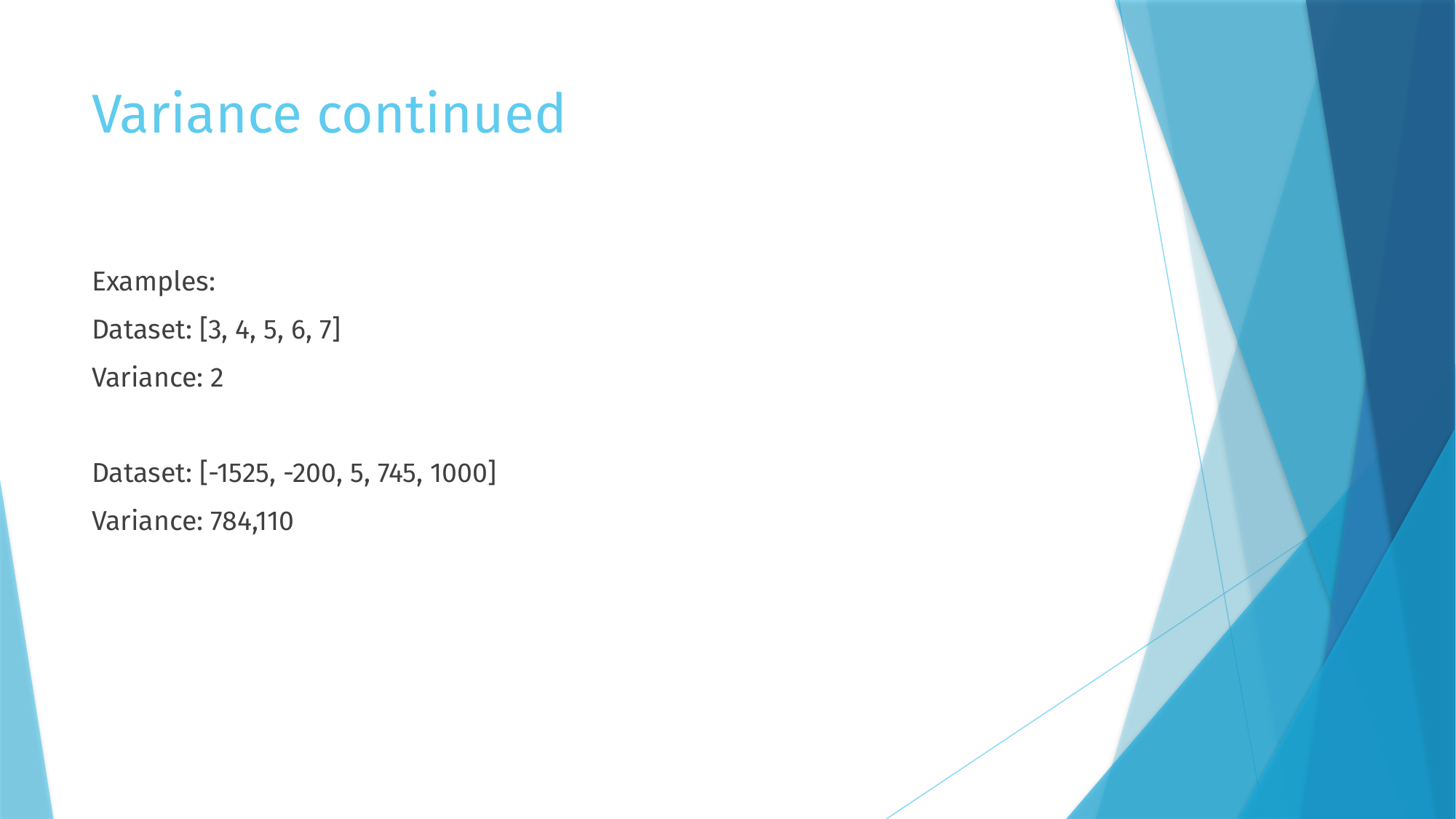

# Variance continued
Examples:
Dataset: [3, 4, 5, 6, 7]
Variance: 2

Dataset: [-1525, -200, 5, 745, 1000]
Variance: 784,110